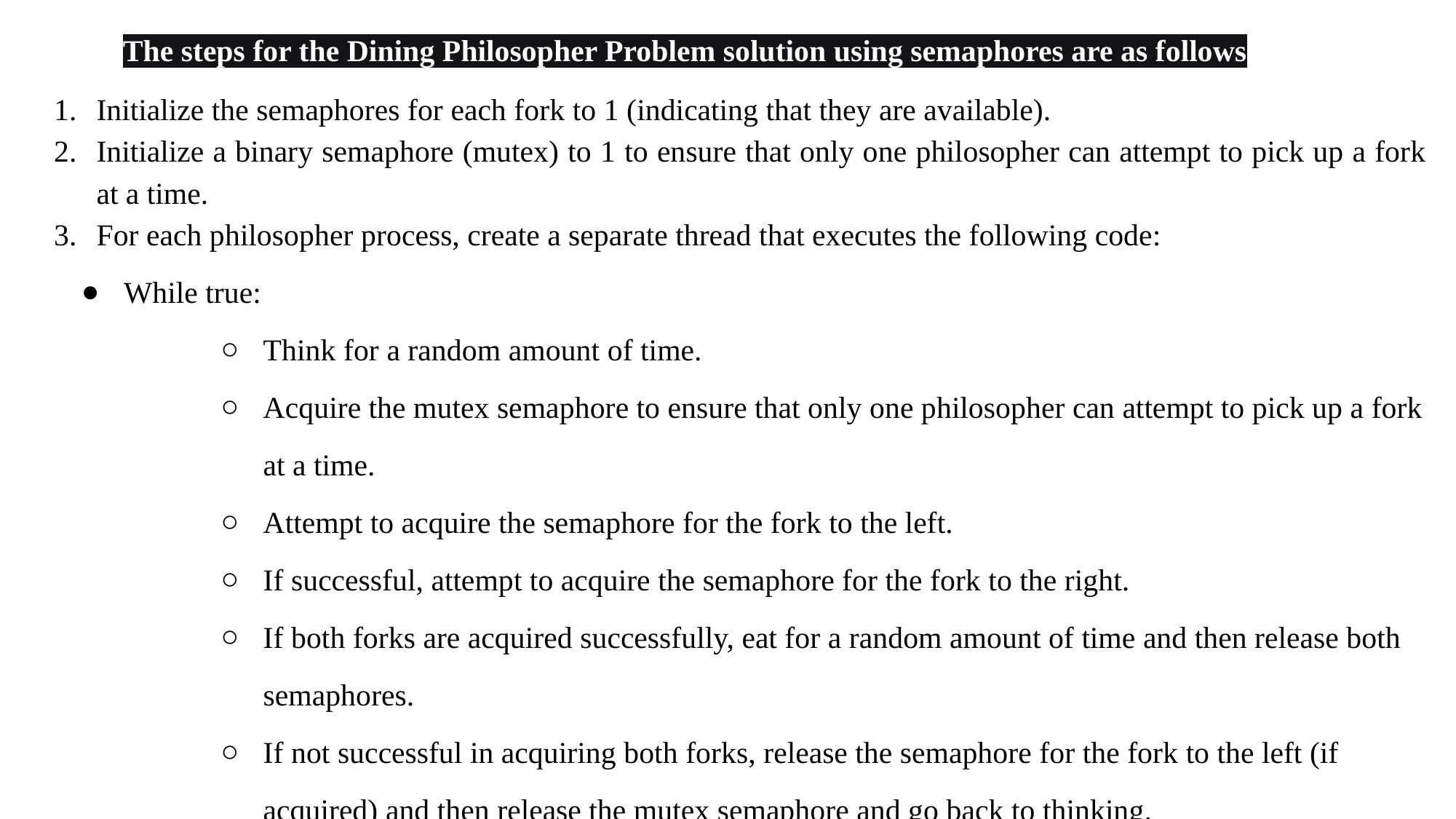

The steps for the Dining Philosopher Problem solution using semaphores are as follows
Initialize the semaphores for each fork to 1 (indicating that they are available).
Initialize a binary semaphore (mutex) to 1 to ensure that only one philosopher can attempt to pick up a fork at a time.
For each philosopher process, create a separate thread that executes the following code:
While true:
Think for a random amount of time.
Acquire the mutex semaphore to ensure that only one philosopher can attempt to pick up a fork at a time.
Attempt to acquire the semaphore for the fork to the left.
If successful, attempt to acquire the semaphore for the fork to the right.
If both forks are acquired successfully, eat for a random amount of time and then release both semaphores.
If not successful in acquiring both forks, release the semaphore for the fork to the left (if acquired) and then release the mutex semaphore and go back to thinking.